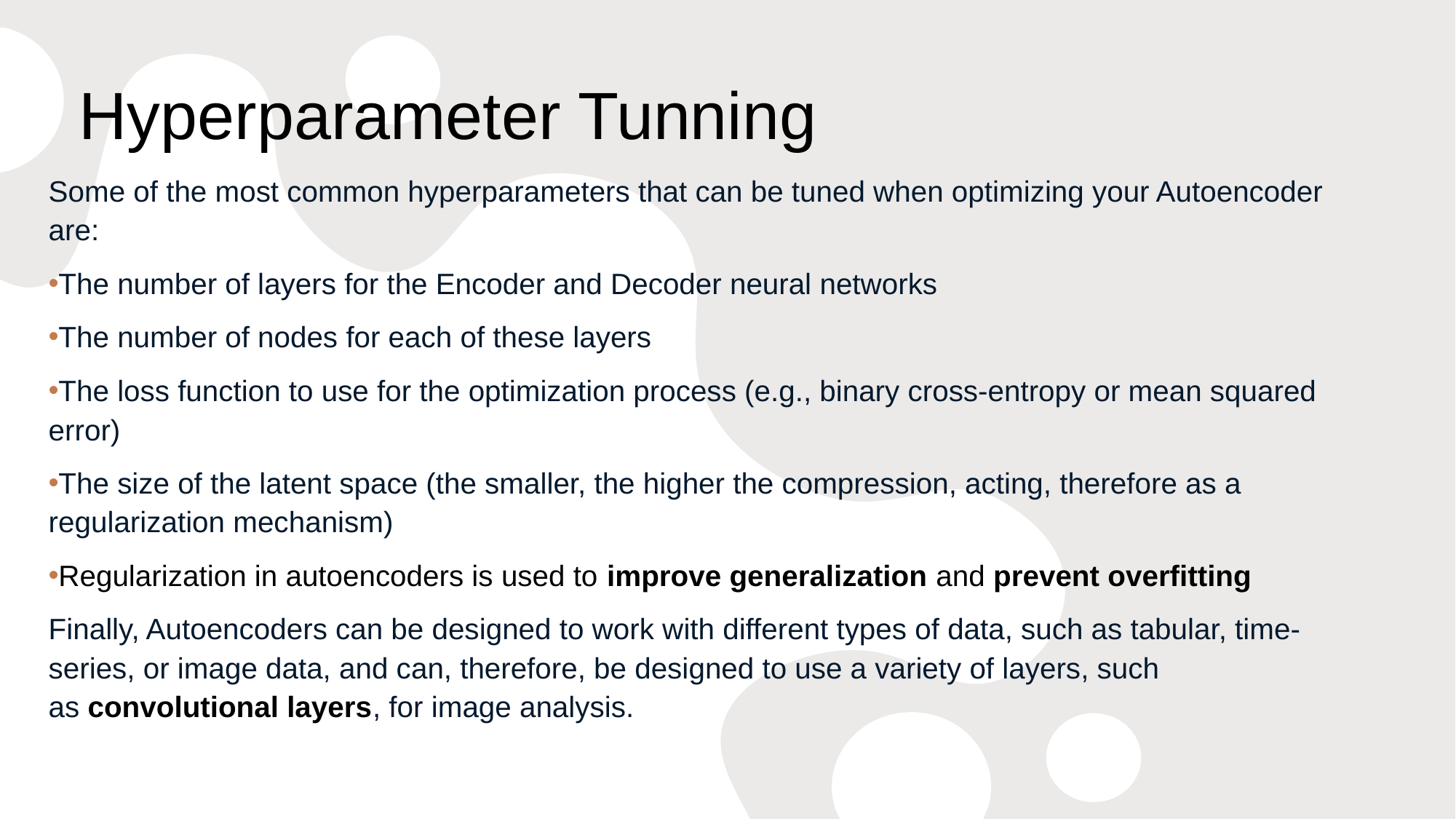

# Hyperparameter Tunning
Some of the most common hyperparameters that can be tuned when optimizing your Autoencoder are:
The number of layers for the Encoder and Decoder neural networks
The number of nodes for each of these layers
The loss function to use for the optimization process (e.g., binary cross-entropy or mean squared error)
The size of the latent space (the smaller, the higher the compression, acting, therefore as a regularization mechanism)
Regularization in autoencoders is used to improve generalization and prevent overfitting
Finally, Autoencoders can be designed to work with different types of data, such as tabular, time-series, or image data, and can, therefore, be designed to use a variety of layers, such as convolutional layers, for image analysis.